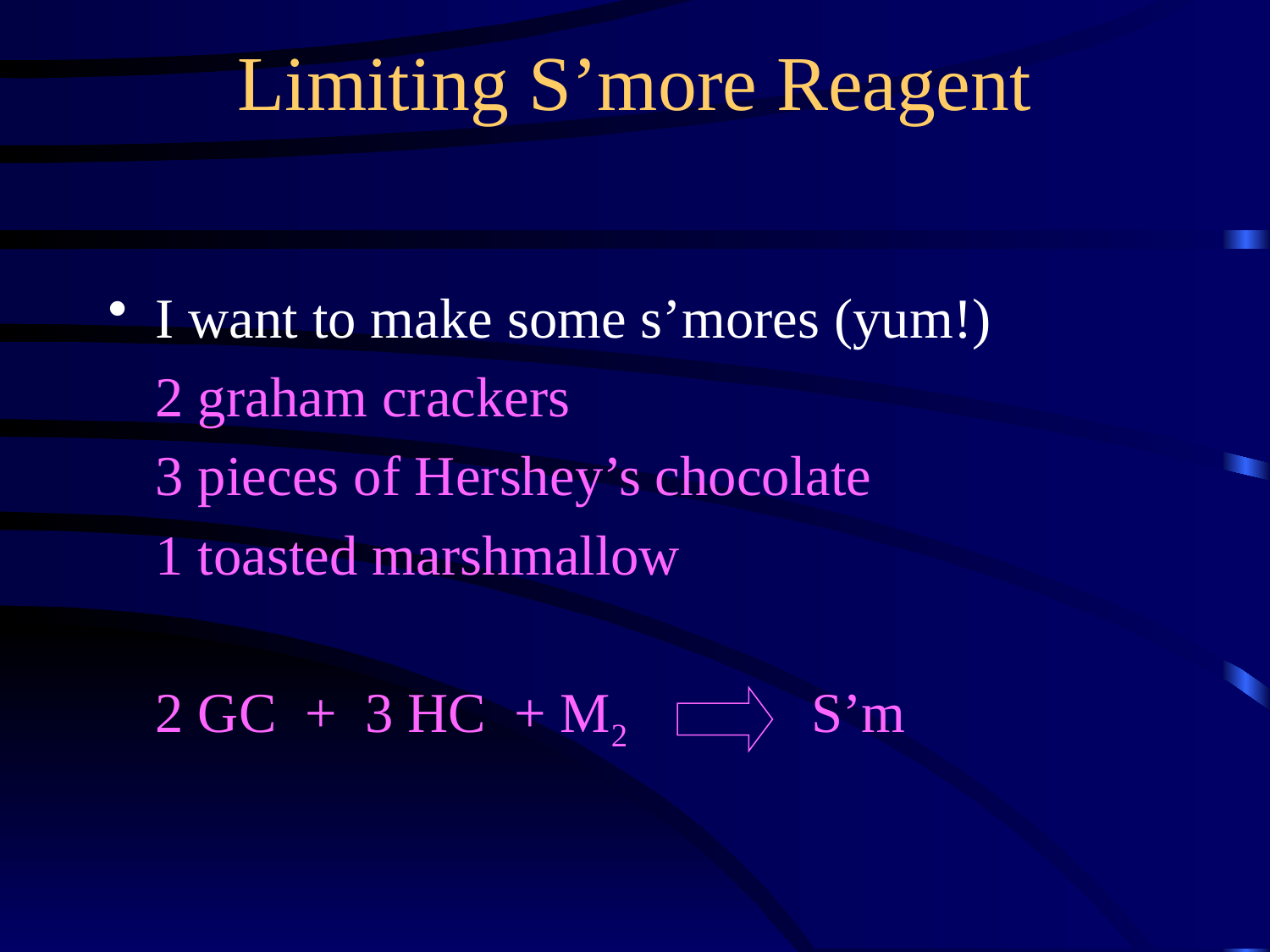

I want to make some s’mores (yum!)
2 graham crackers
3 pieces of Hershey’s chocolate
1 toasted marshmallow

2 GC  +  3 HC  + M2             S’m
Limiting S’more Reagent